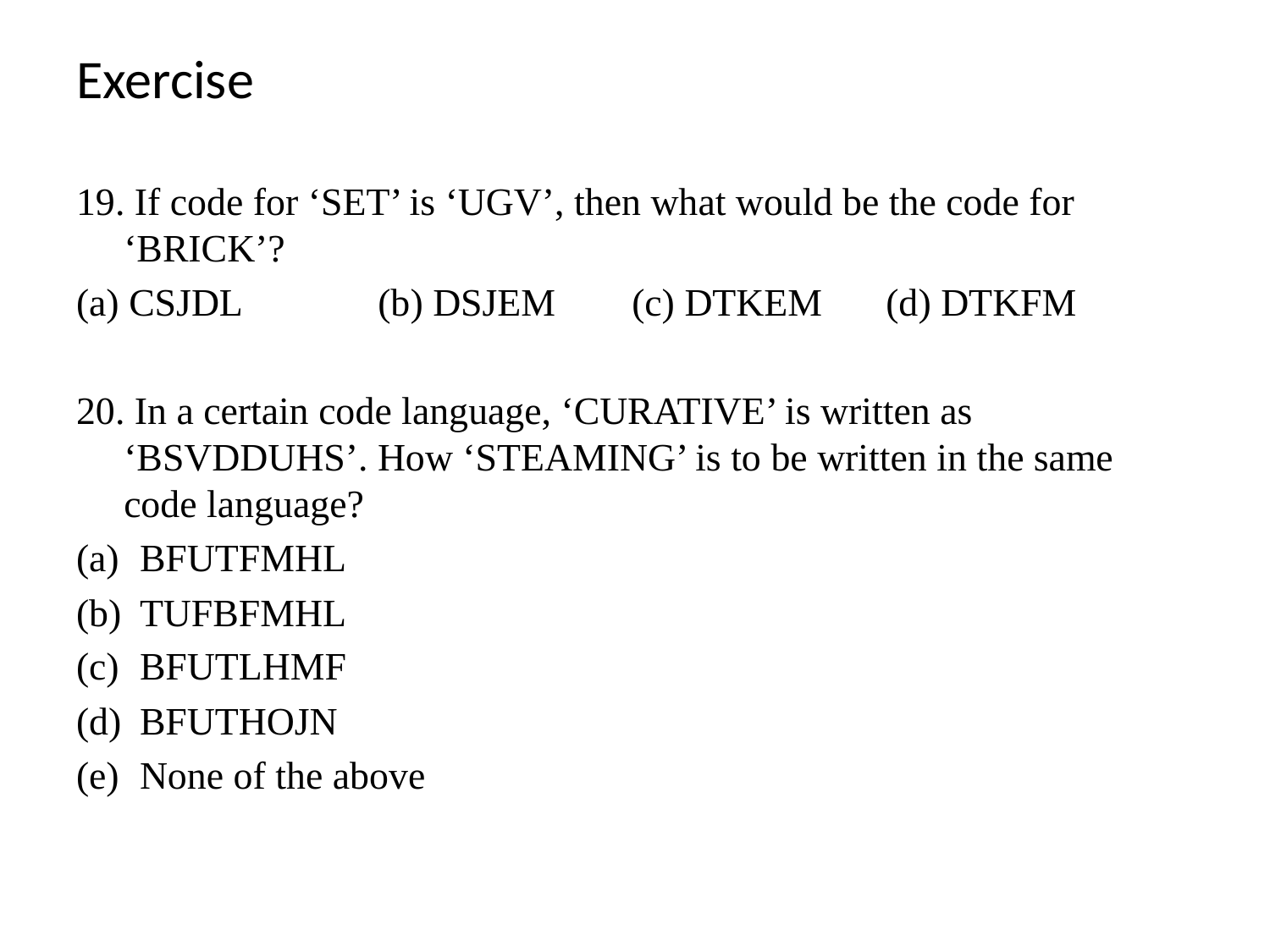

# Exercise

19. If code for ‘SET’ is ‘UGV’, then what would be the code for ‘BRICK’?
(a) CSJDL 	(b) DSJEM 	(c) DTKEM 	(d) DTKFM

20. In a certain code language, ‘CURATIVE’ is written as ‘BSVDDUHS’. How ‘STEAMING’ is to be written in the same code language?
BFUTFMHL
TUFBFMHL
BFUTLHMF
BFUTHOJN
None of the above